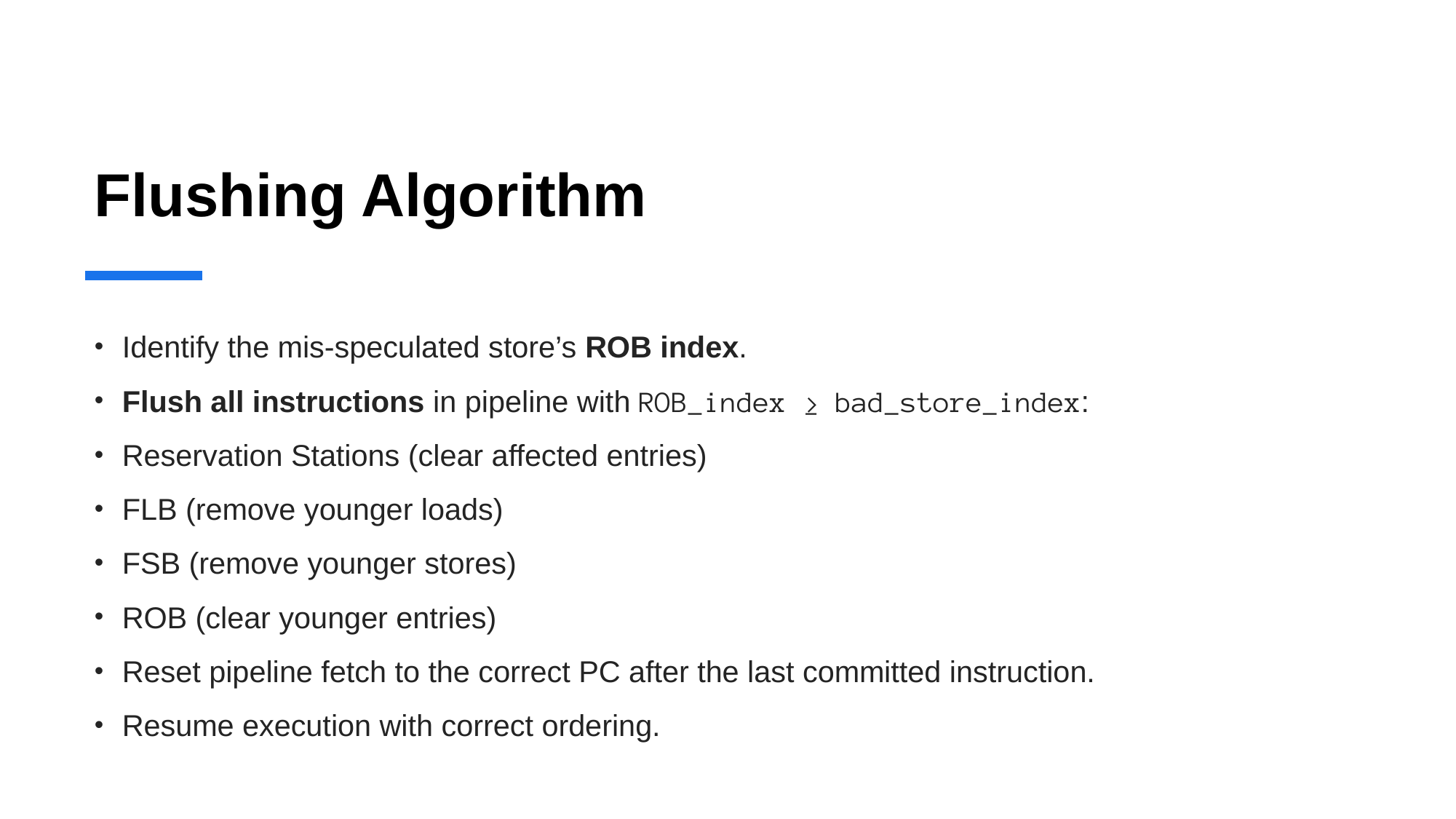

# Flushing Algorithm
Identify the mis-speculated store’s ROB index.
Flush all instructions in pipeline with ROB_index ≥ bad_store_index:
Reservation Stations (clear affected entries)
FLB (remove younger loads)
FSB (remove younger stores)
ROB (clear younger entries)
Reset pipeline fetch to the correct PC after the last committed instruction.
Resume execution with correct ordering.